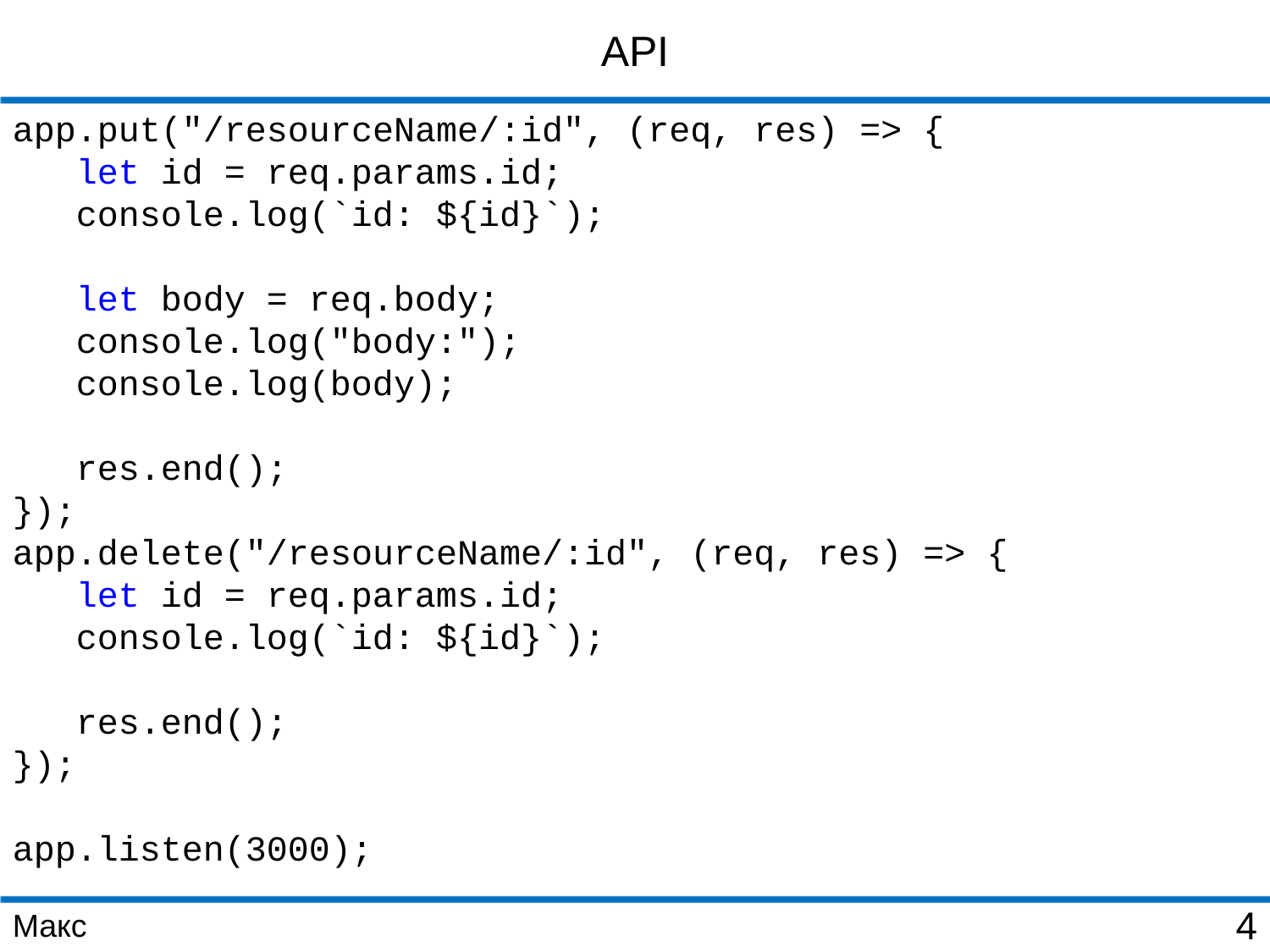

API
app.put("/resourceName/:id", (req, res) => {
   let id = req.params.id;
   console.log(`id: ${id}`);

   let body = req.body;
   console.log("body:");
   console.log(body);

   res.end();
});
app.delete("/resourceName/:id", (req, res) => {
   let id = req.params.id;
   console.log(`id: ${id}`);

   res.end();
});

app.listen(3000);
Макс
4